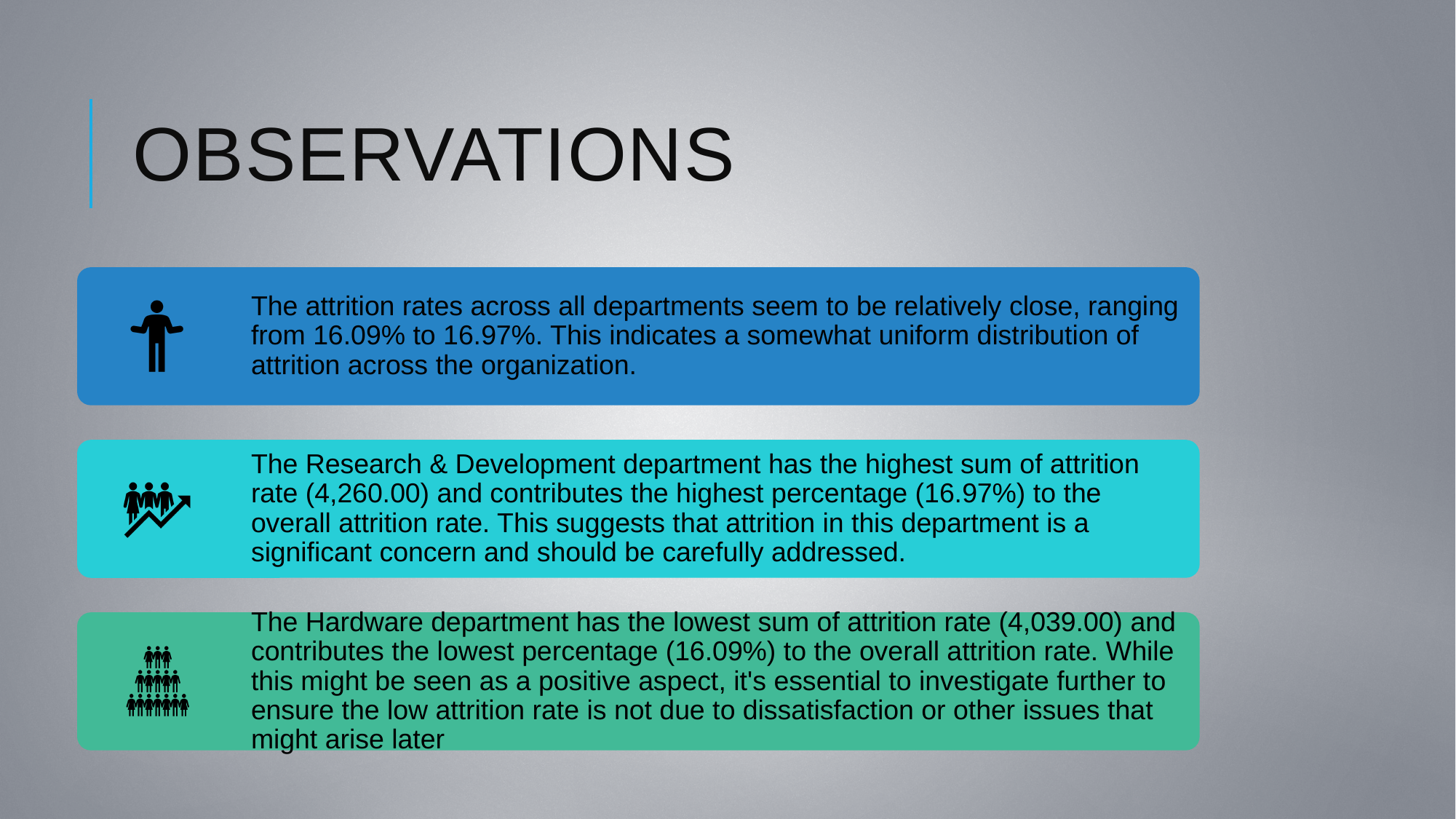

# Observations
The attrition rates across all departments seem to be relatively close, ranging from 16.09% to 16.97%. This indicates a somewhat uniform distribution of attrition across the organization.
The Research & Development department has the highest sum of attrition rate (4,260.00) and contributes the highest percentage (16.97%) to the overall attrition rate. This suggests that attrition in this department is a significant concern and should be carefully addressed.
The Hardware department has the lowest sum of attrition rate (4,039.00) and contributes the lowest percentage (16.09%) to the overall attrition rate. While this might be seen as a positive aspect, it's essential to investigate further to ensure the low attrition rate is not due to dissatisfaction or other issues that might arise later